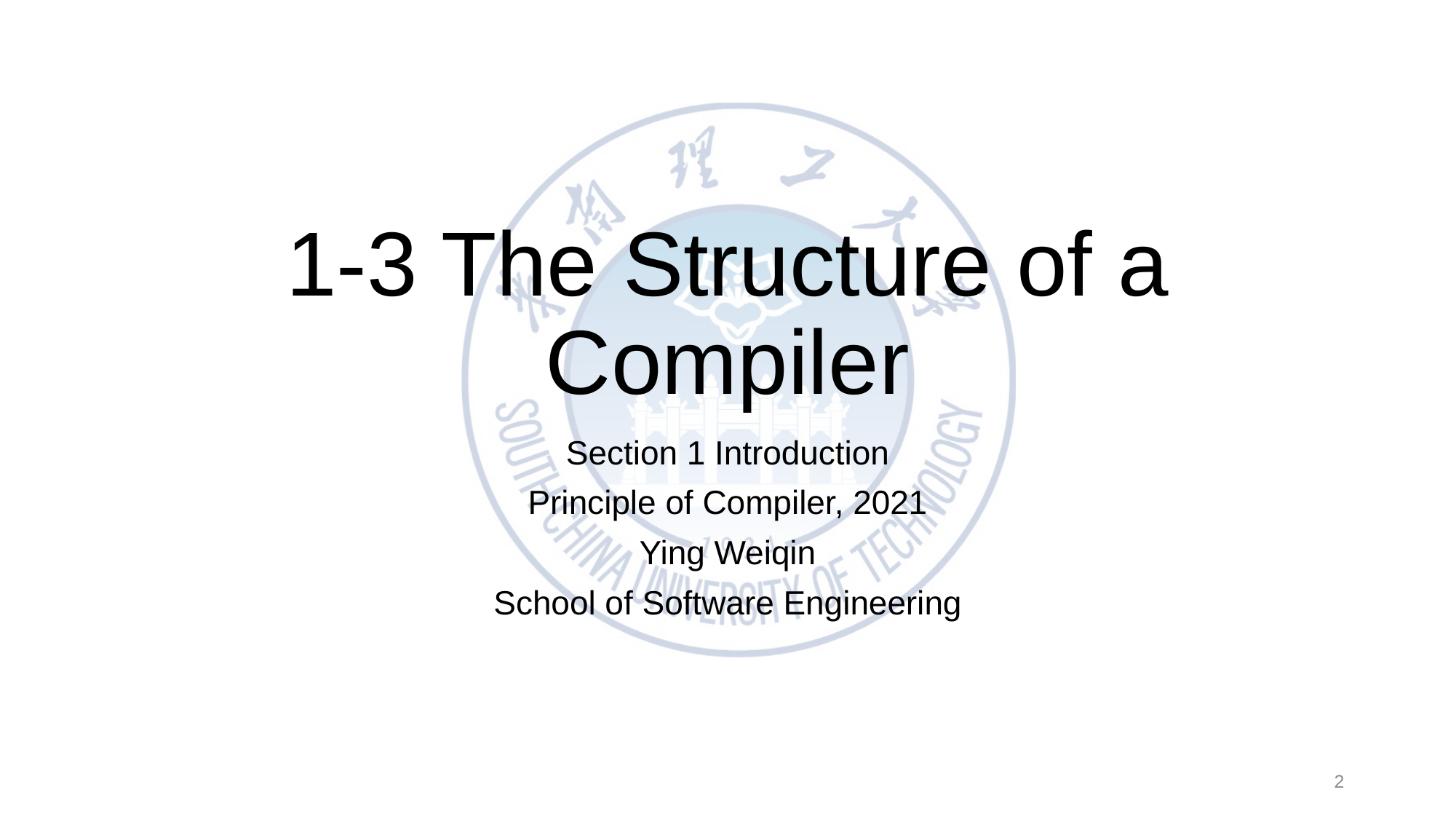

# 1-3 The Structure of a Compiler
Section 1 Introduction
Principle of Compiler, 2021
Ying Weiqin
School of Software Engineering
2